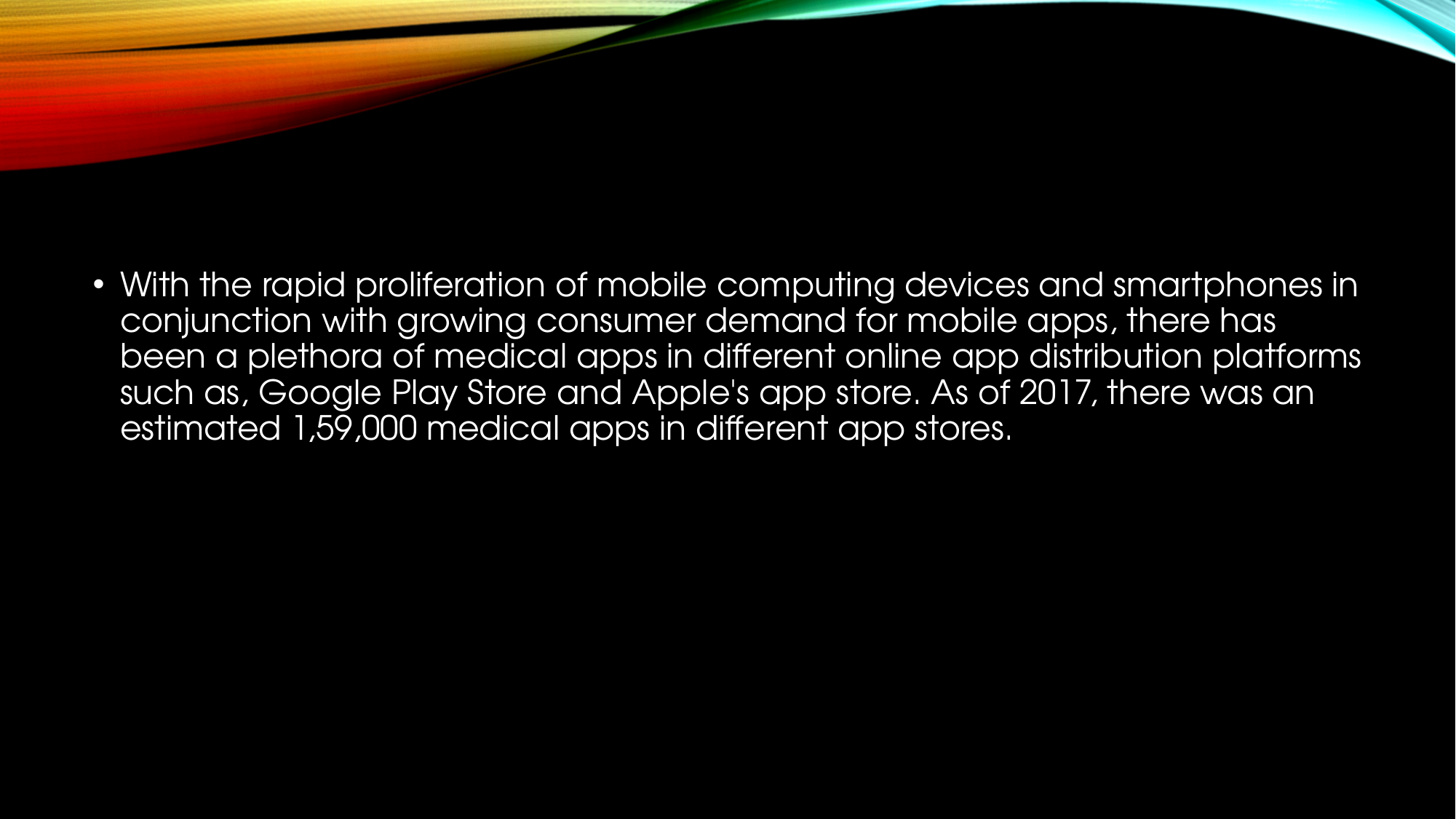

With the rapid proliferation of mobile computing devices and smartphones in conjunction with growing consumer demand for mobile apps, there has been a plethora of medical apps in different online app distribution platforms such as, Google Play Store and Apple's app store. As of 2017, there was an estimated 1,59,000 medical apps in different app stores.